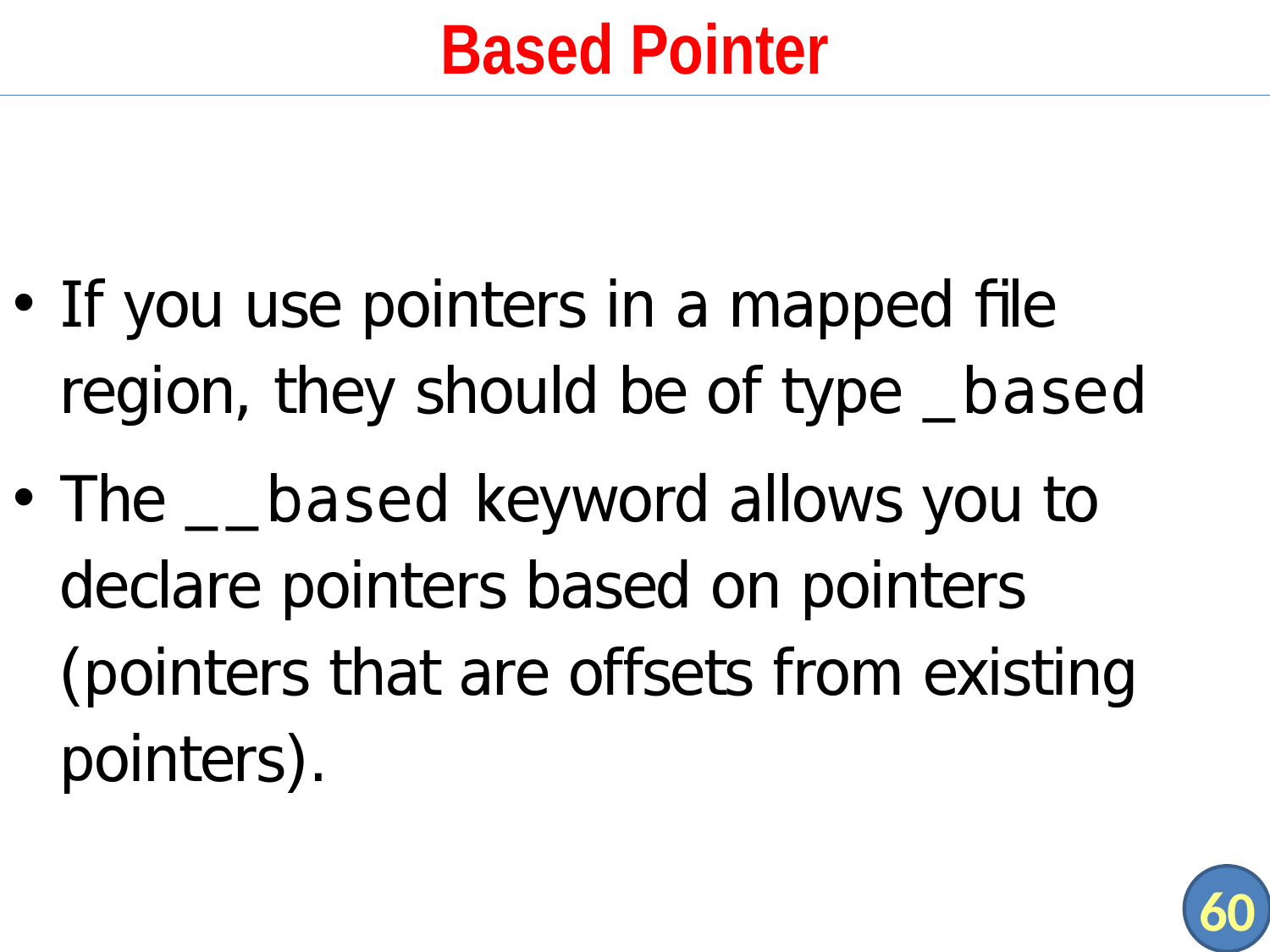

# Based Pointer
If you use pointers in a mapped file region, they should be of type _based
The __based keyword allows you to declare pointers based on pointers (pointers that are offsets from existing pointers).
60